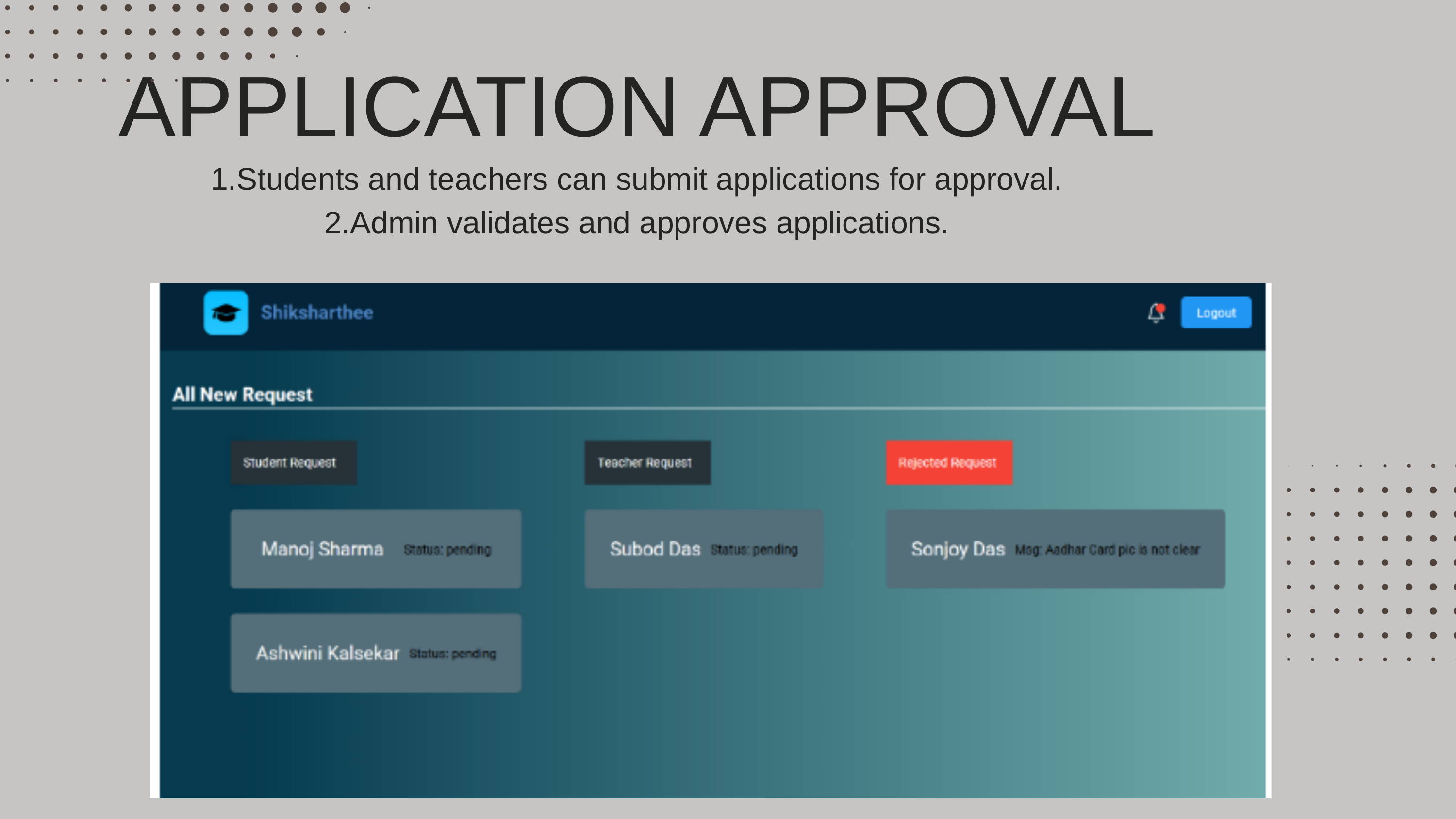

APPLICATION APPROVAL

1.Students and teachers can submit applications for approval.
2.Admin validates and approves applications.